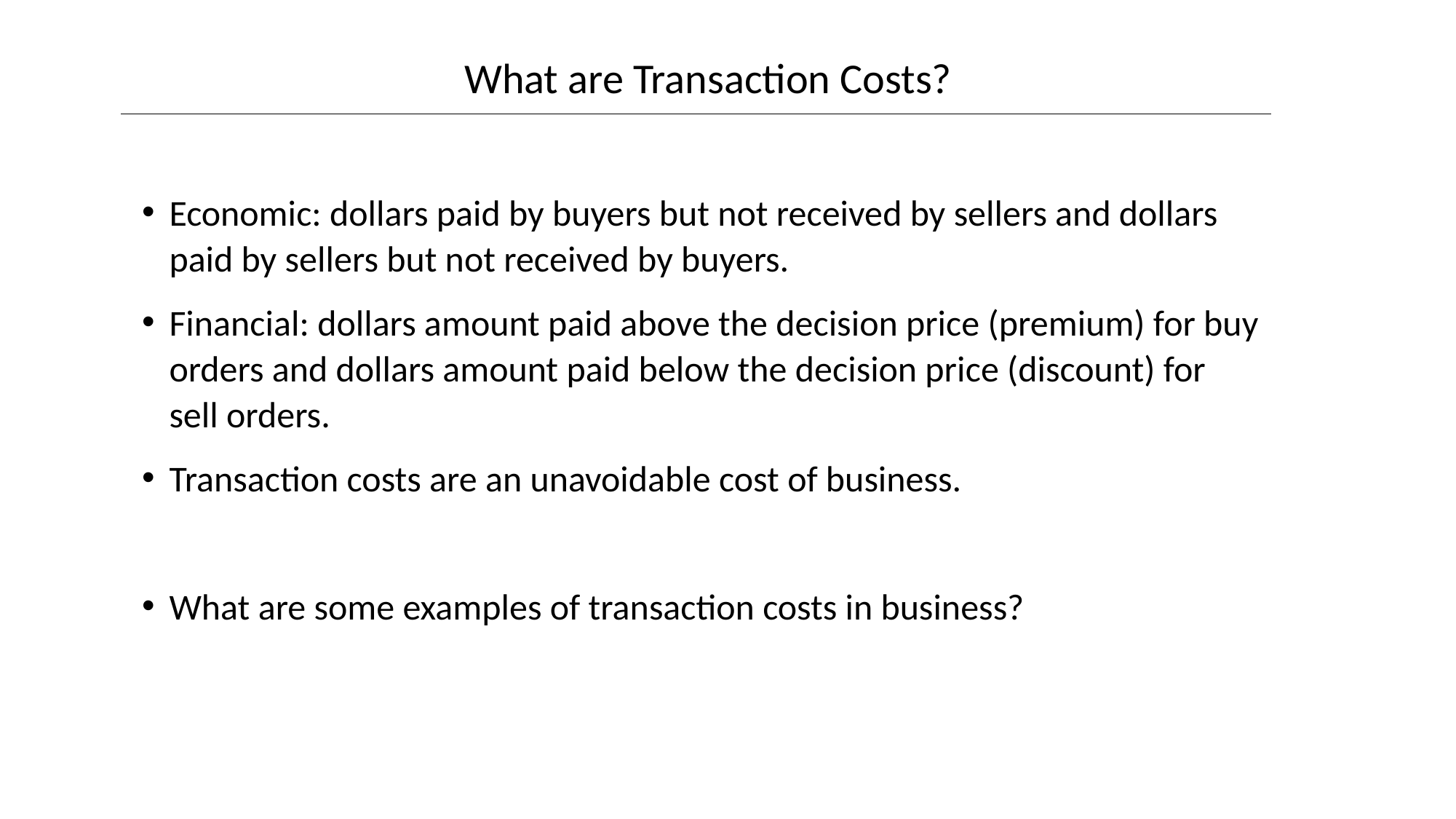

# What are Transaction Costs?
Economic: dollars paid by buyers but not received by sellers and dollars paid by sellers but not received by buyers.
Financial: dollars amount paid above the decision price (premium) for buy orders and dollars amount paid below the decision price (discount) for sell orders.
Transaction costs are an unavoidable cost of business.

What are some examples of transaction costs in business?